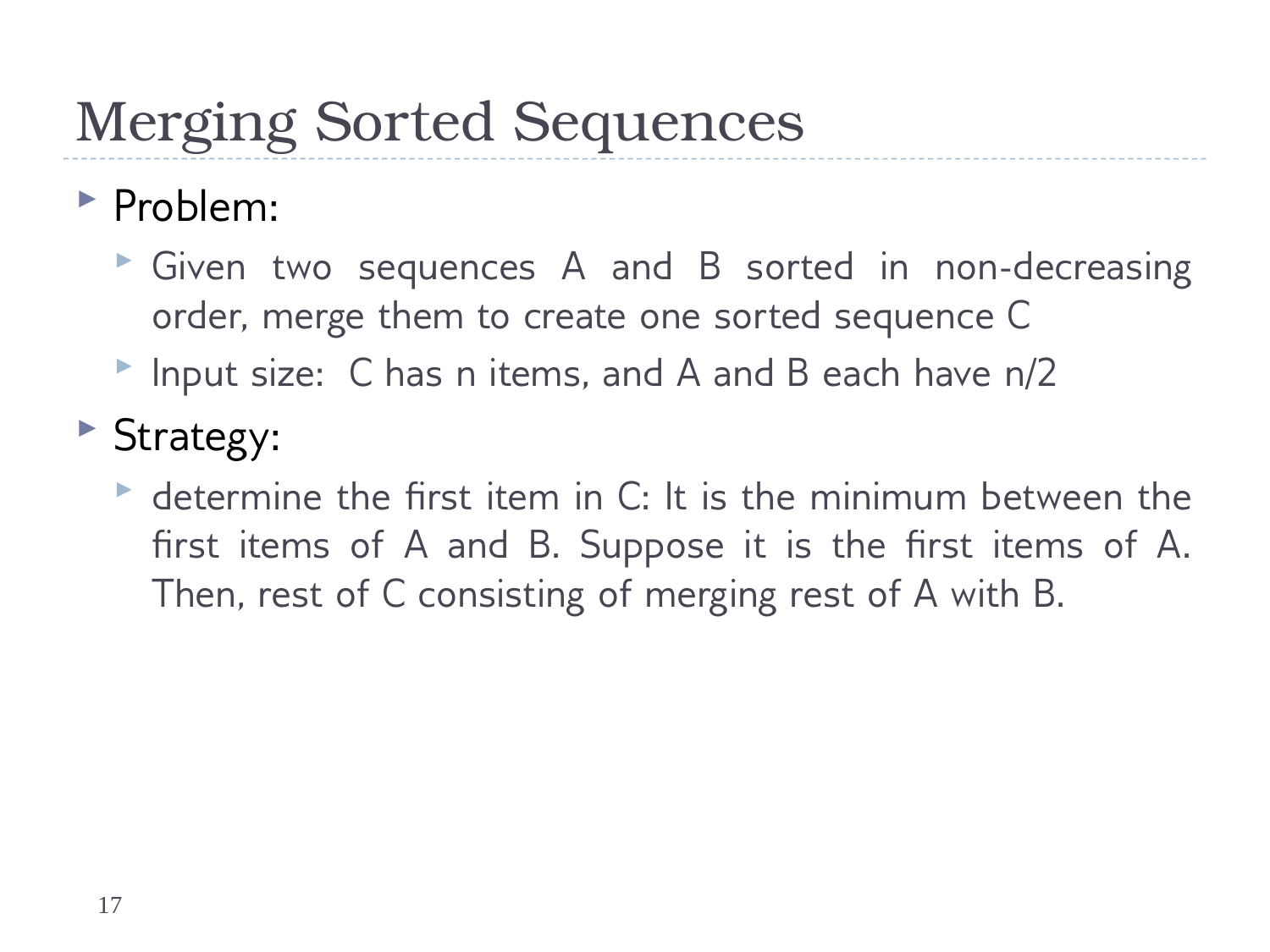

# Merging Sorted Sequences
Problem:
Given two sequences A and B sorted in non-decreasing order, merge them to create one sorted sequence C
Input size:  C has n items, and A and B each have n/2
Strategy:
determine the first item in C: It is the minimum between the first items of A and B. Suppose it is the first items of A. Then, rest of C consisting of merging rest of A with B.
17